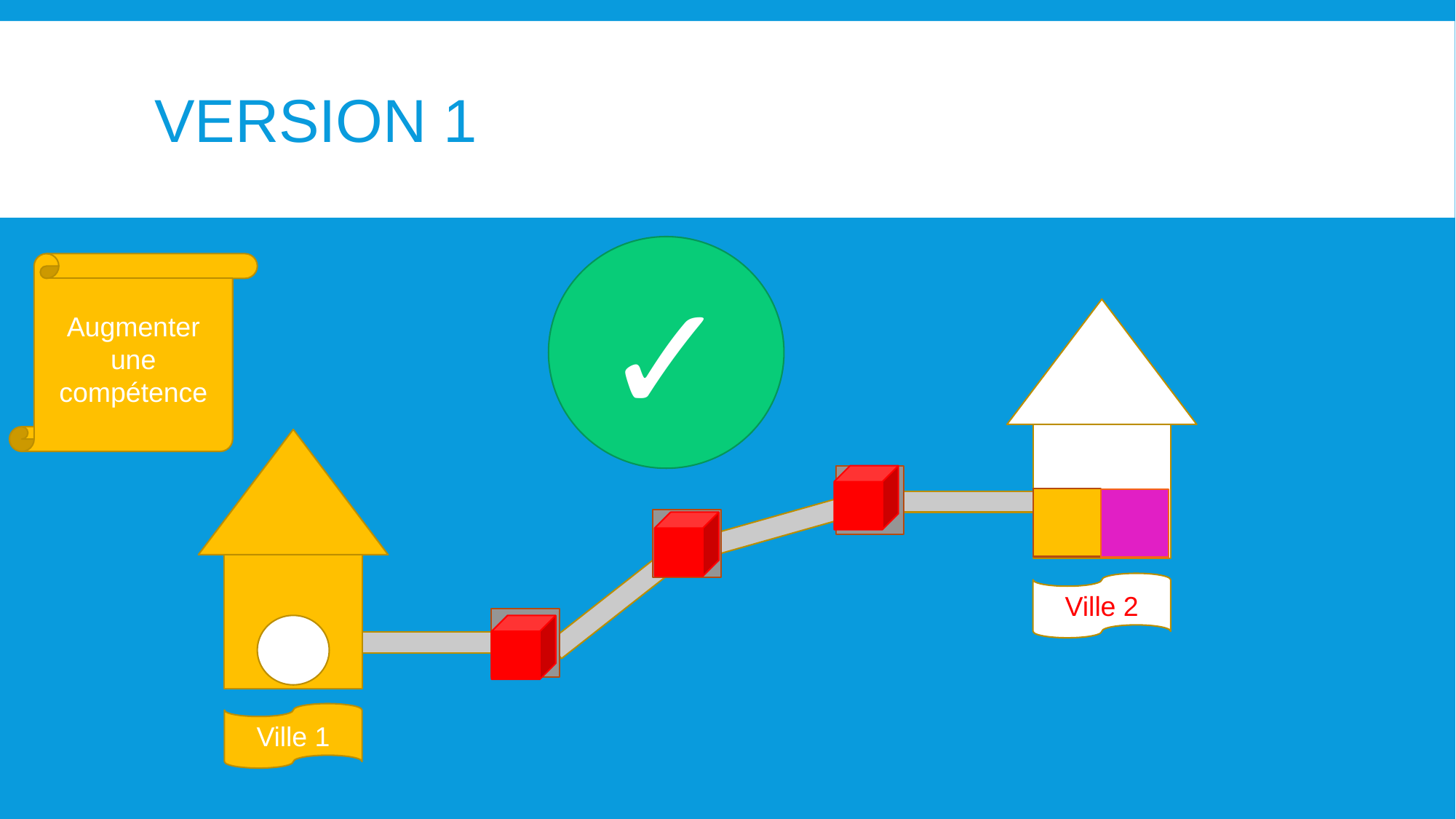

# Version 1
✓
Augmenter
une
compétence

Ville 2

Ville 1